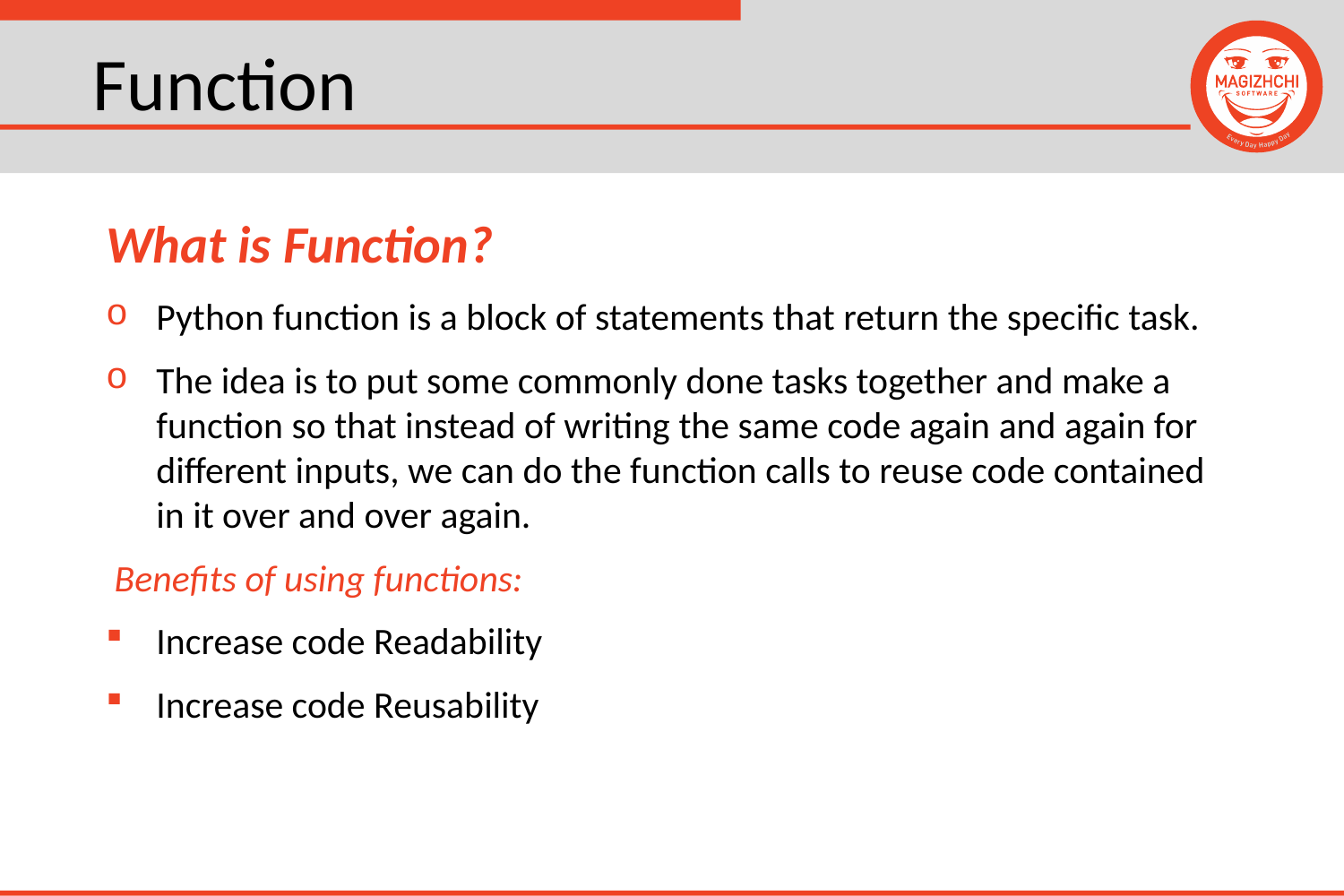

# Function
What is Function?
Python function is a block of statements that return the specific task.
The idea is to put some commonly done tasks together and make a function so that instead of writing the same code again and again for different inputs, we can do the function calls to reuse code contained in it over and over again.
 Benefits of using functions:
Increase code Readability
Increase code Reusability